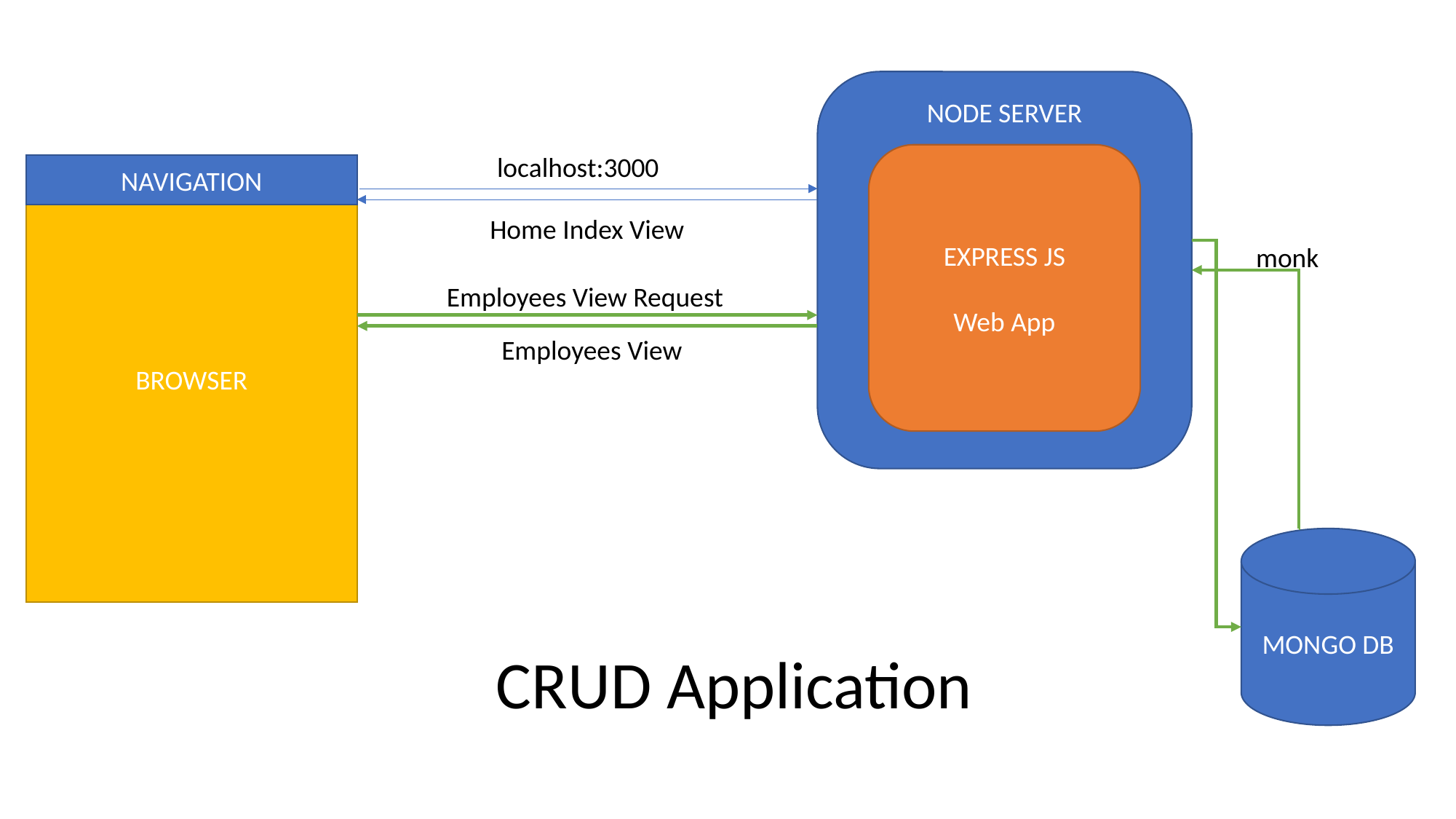

NODE SERVER
localhost:3000
EXPRESS JS

Web App
BROWSER
NAVIGATION
Home Index View
monk
Employees View Request
Employees View
MONGO DB
# CRUD Application